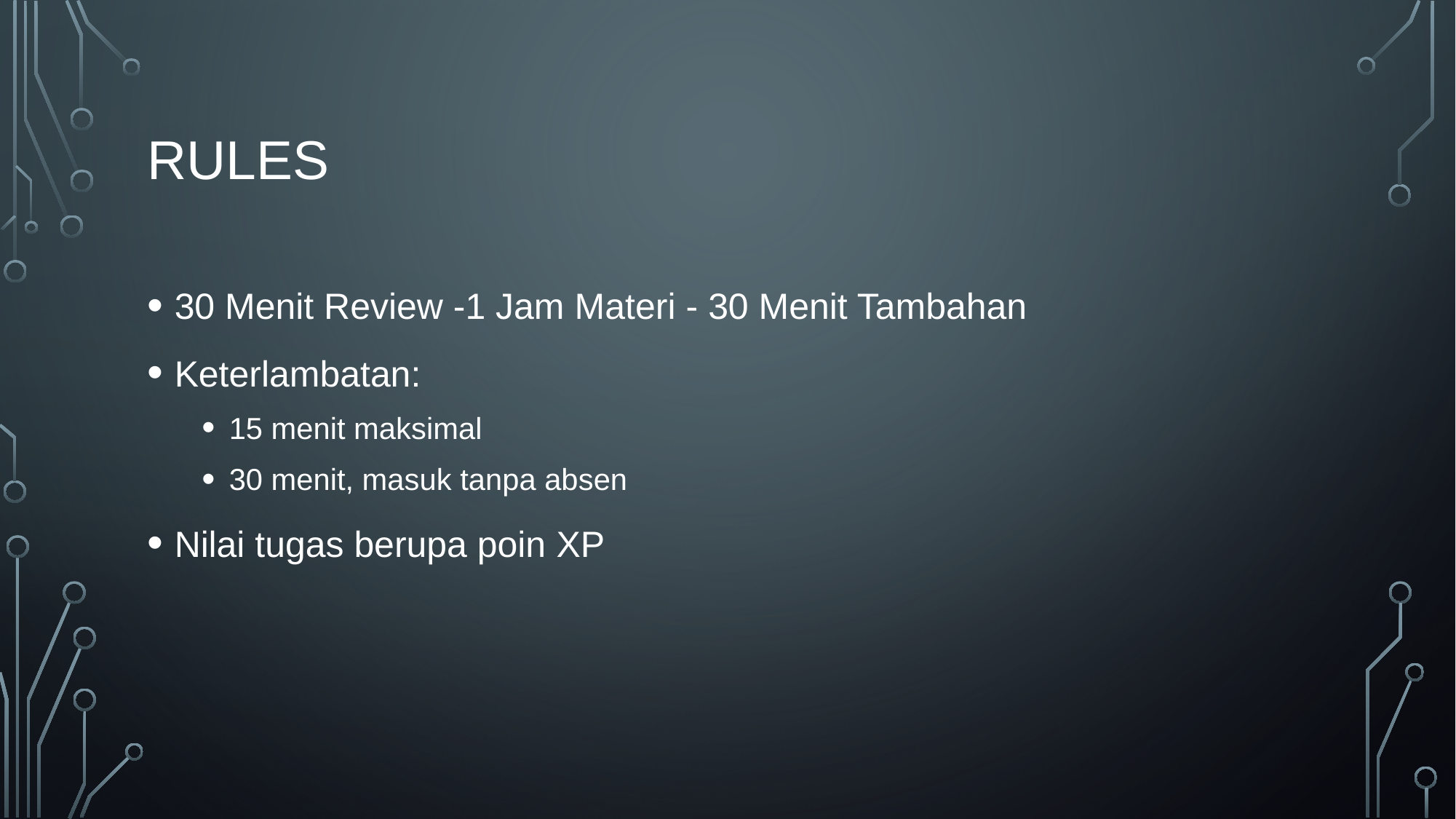

# Rules
30 Menit Review -1 Jam Materi - 30 Menit Tambahan
Keterlambatan:
15 menit maksimal
30 menit, masuk tanpa absen
Nilai tugas berupa poin XP